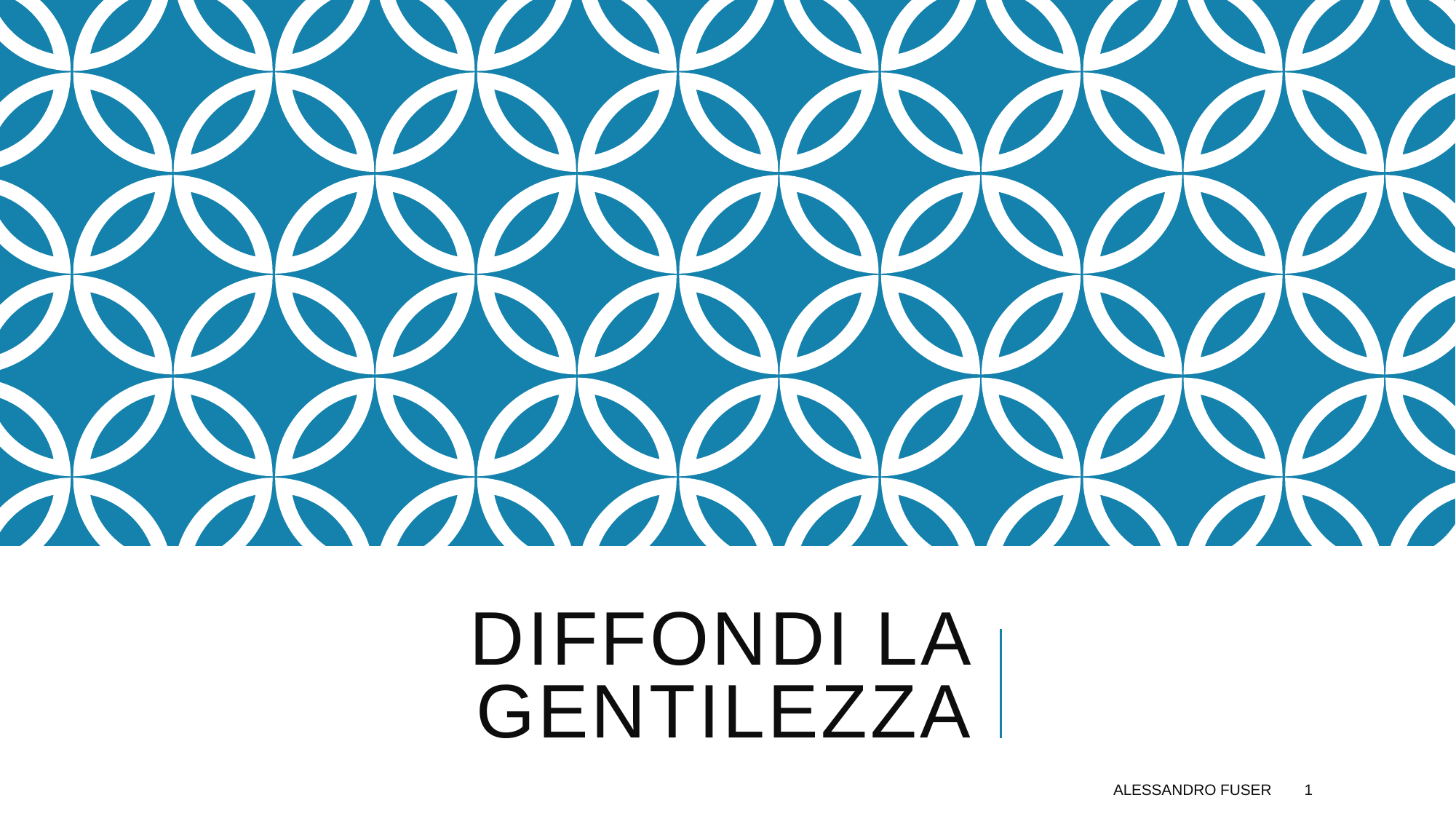

# Diffondi la gentilezza

Alessandro Fuser
1